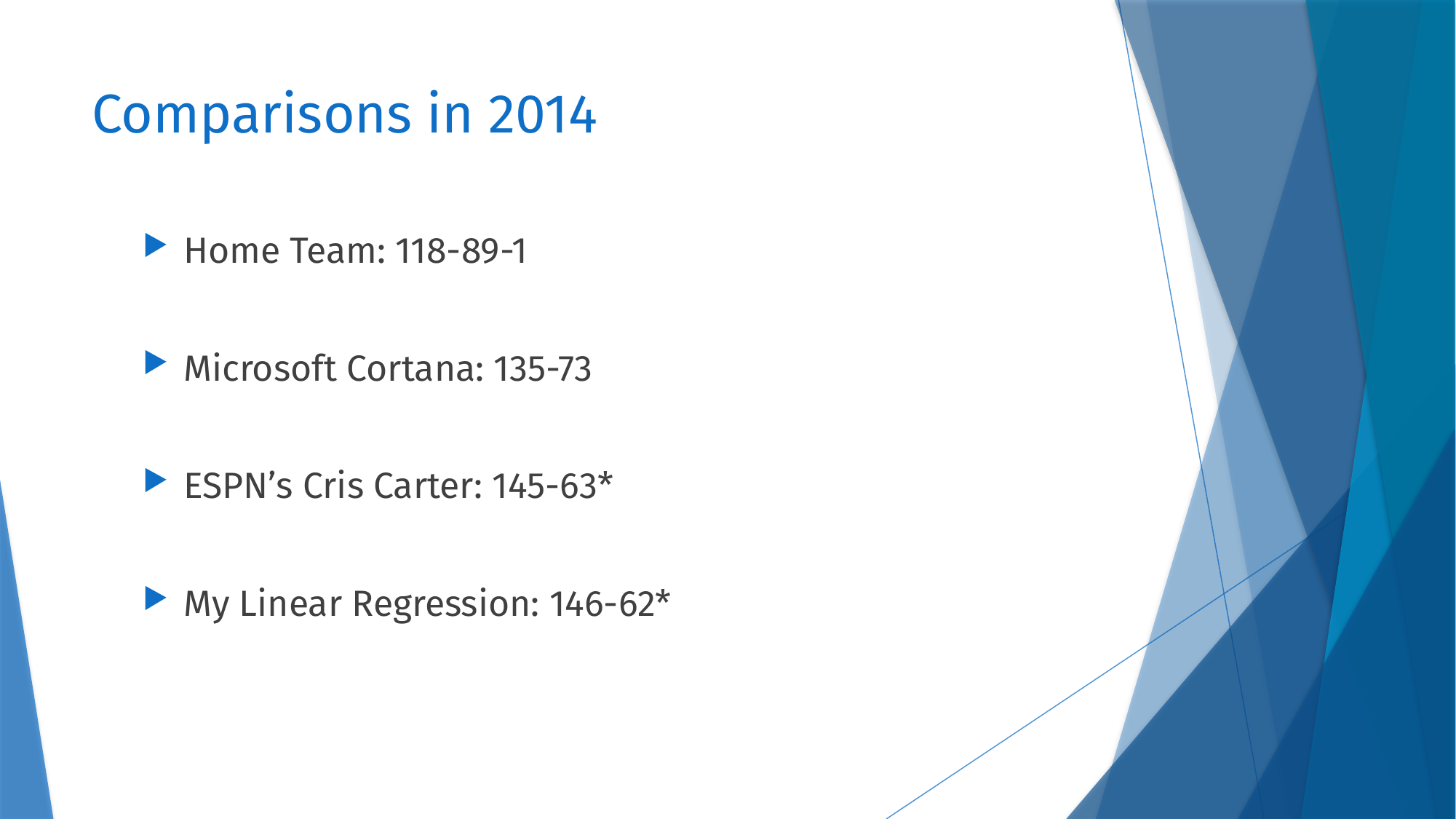

# Comparisons in 2014
Home Team: 118-89-1

Microsoft Cortana: 135-73

ESPN’s Cris Carter: 145-63*

My Linear Regression: 146-62*